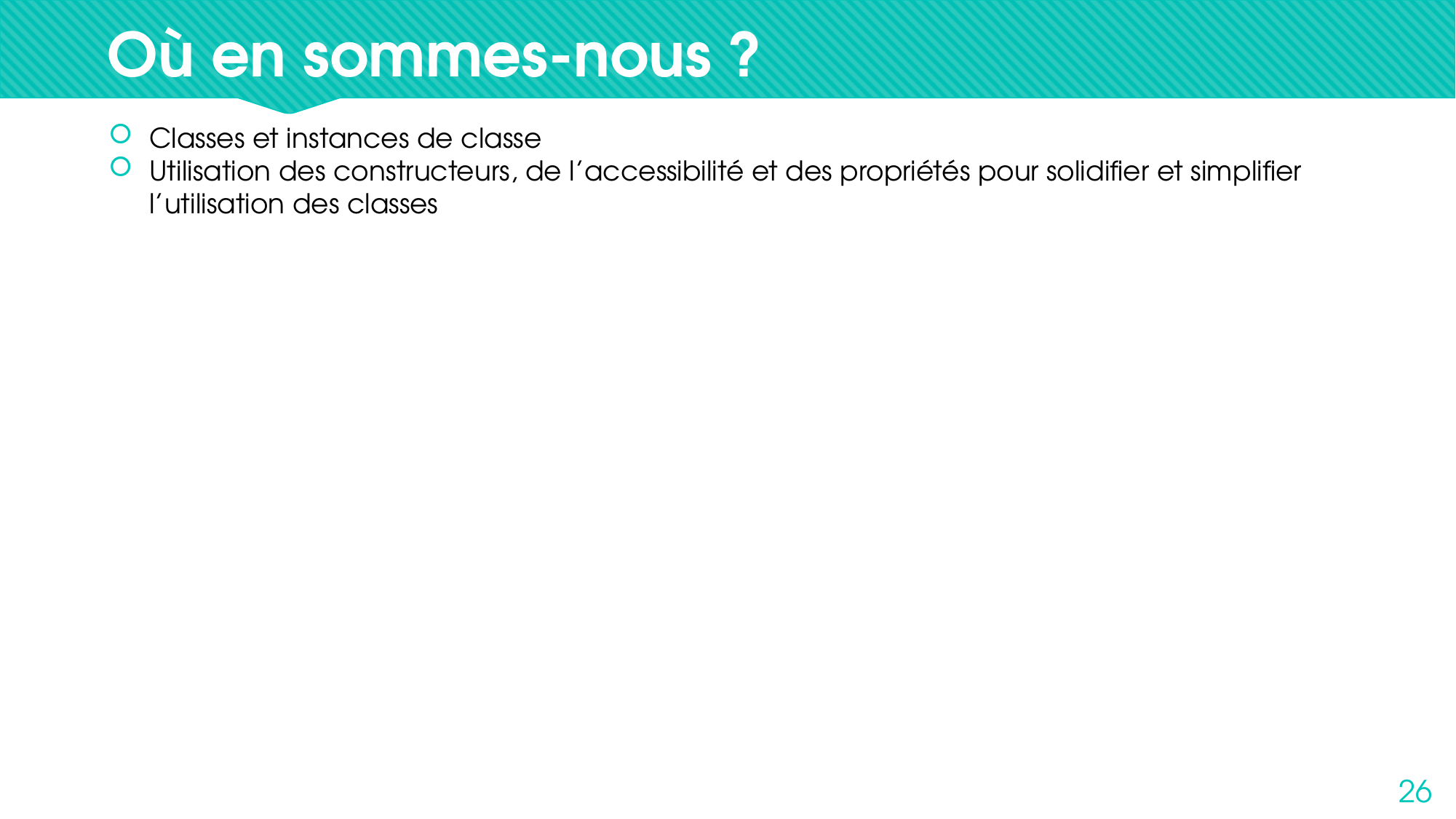

Où en sommes-nous ?
Classes et instances de classe
Utilisation des constructeurs, de l’accessibilité et des propriétés pour solidifier et simplifier l’utilisation des classes
26